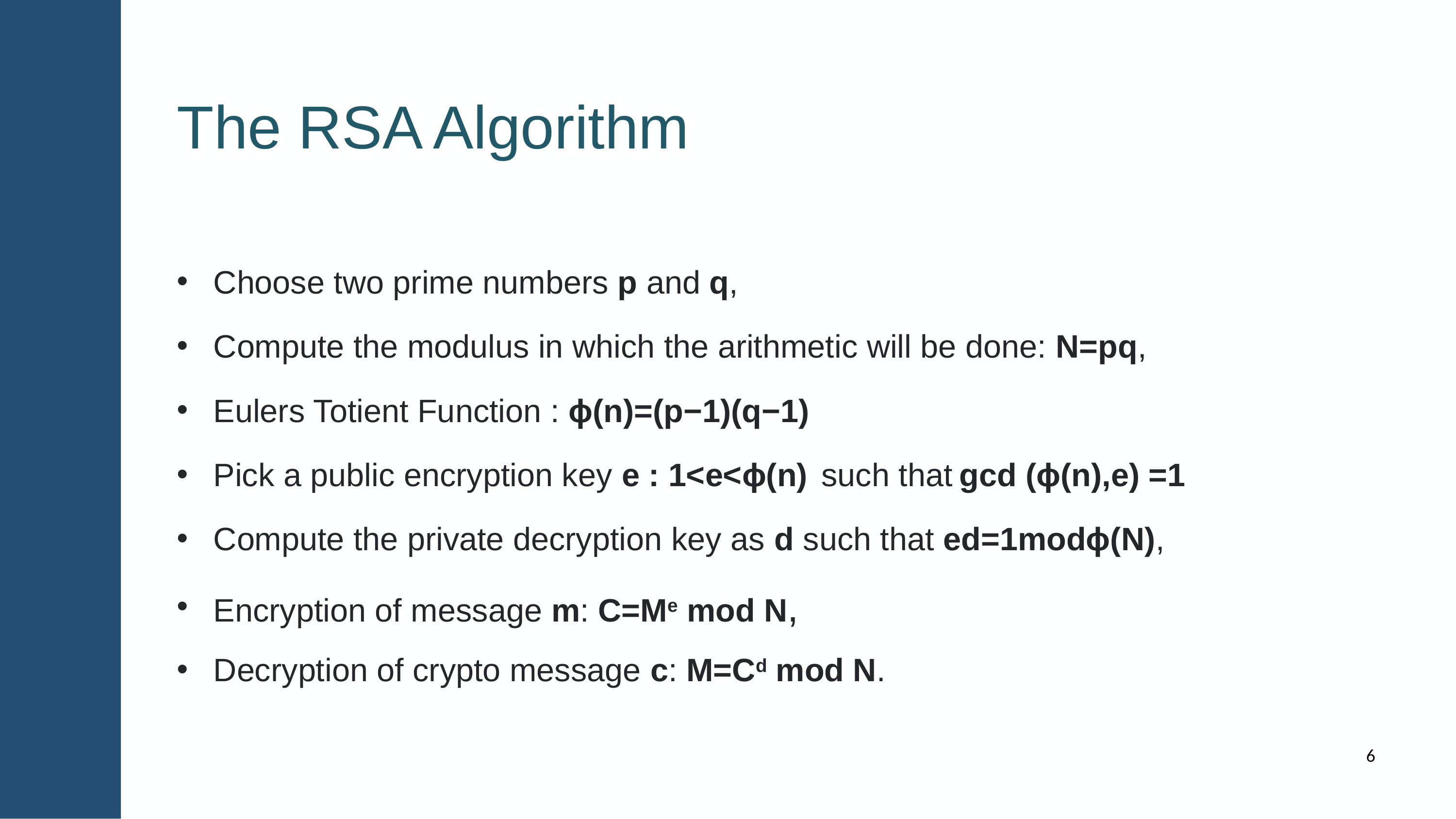

The RSA Algorithm

Choose two prime numbers p and q,
Compute the modulus in which the arithmetic will be done: N=pq,
Eulers Totient Function : ϕ(n)=(p−1)(q−1)
Pick a public encryption key e : 1<e<ϕ(n)  such that gcd (ϕ(n),e) =1
Compute the private decryption key as d such that ed=1modϕ(N),
Encryption of message m: C=Me mod N,
Decryption of crypto message c: M=Cd mod N.

6